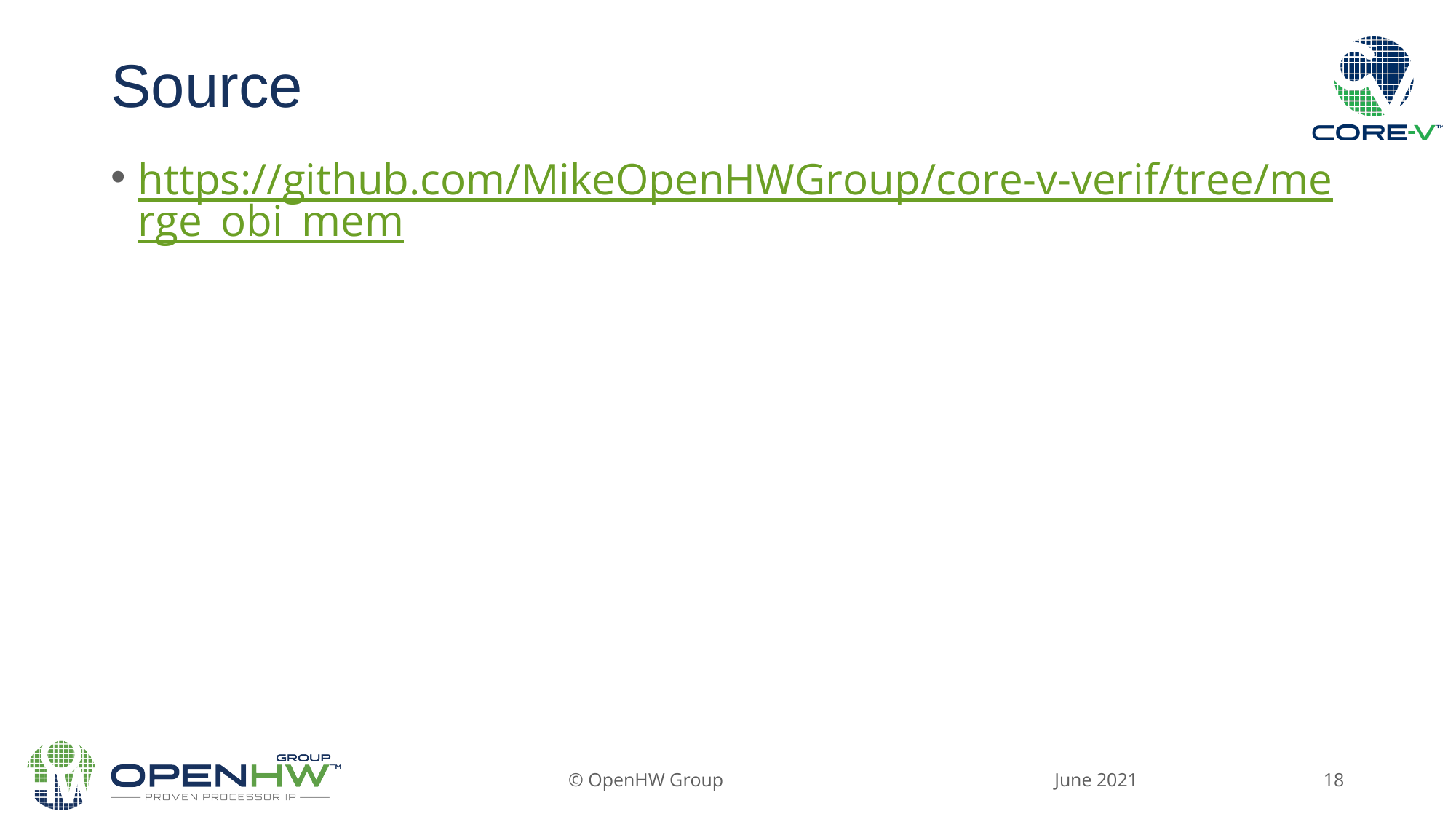

# Source
https://github.com/MikeOpenHWGroup/core-v-verif/tree/merge_obi_mem

June 2021
© OpenHW Group
18